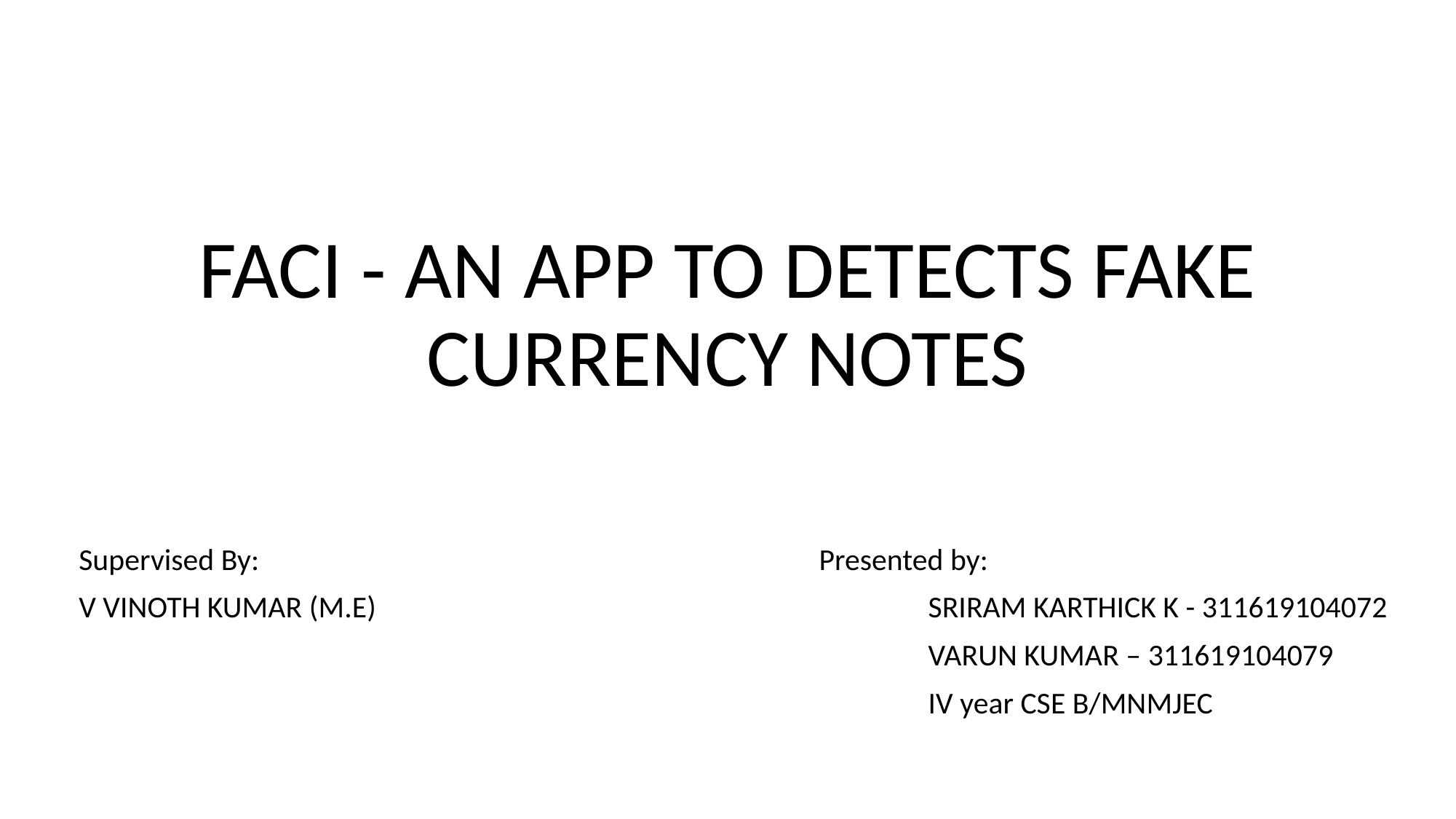

# FACI - AN APP TO DETECTS FAKE CURRENCY NOTES
Supervised By:
V VINOTH KUMAR (M.E)

Presented by:
	SRIRAM KARTHICK K - 311619104072
	VARUN KUMAR – 311619104079
	IV year CSE B/MNMJEC